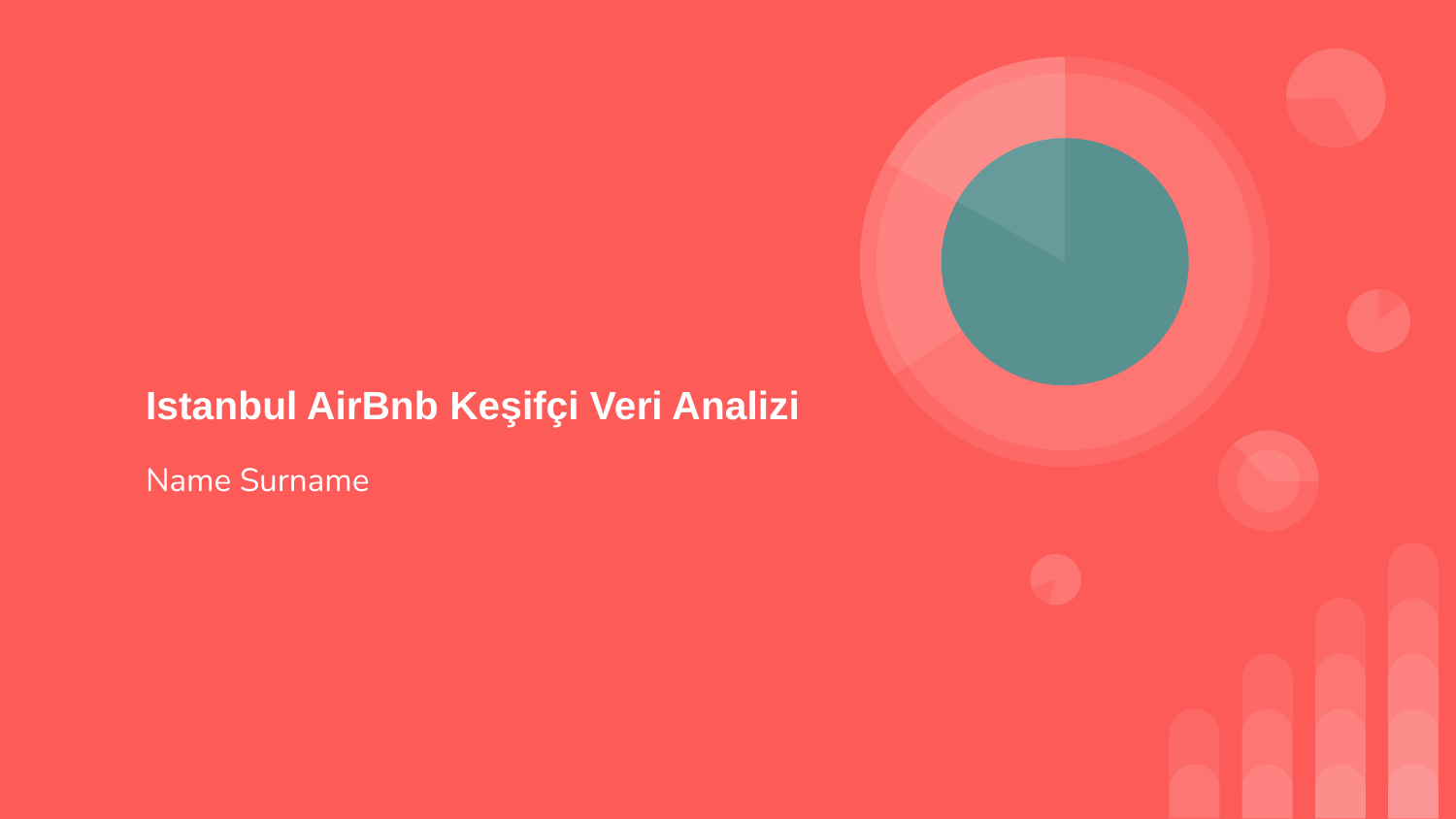

# Istanbul AirBnb Keşifçi Veri Analizi
Name Surname